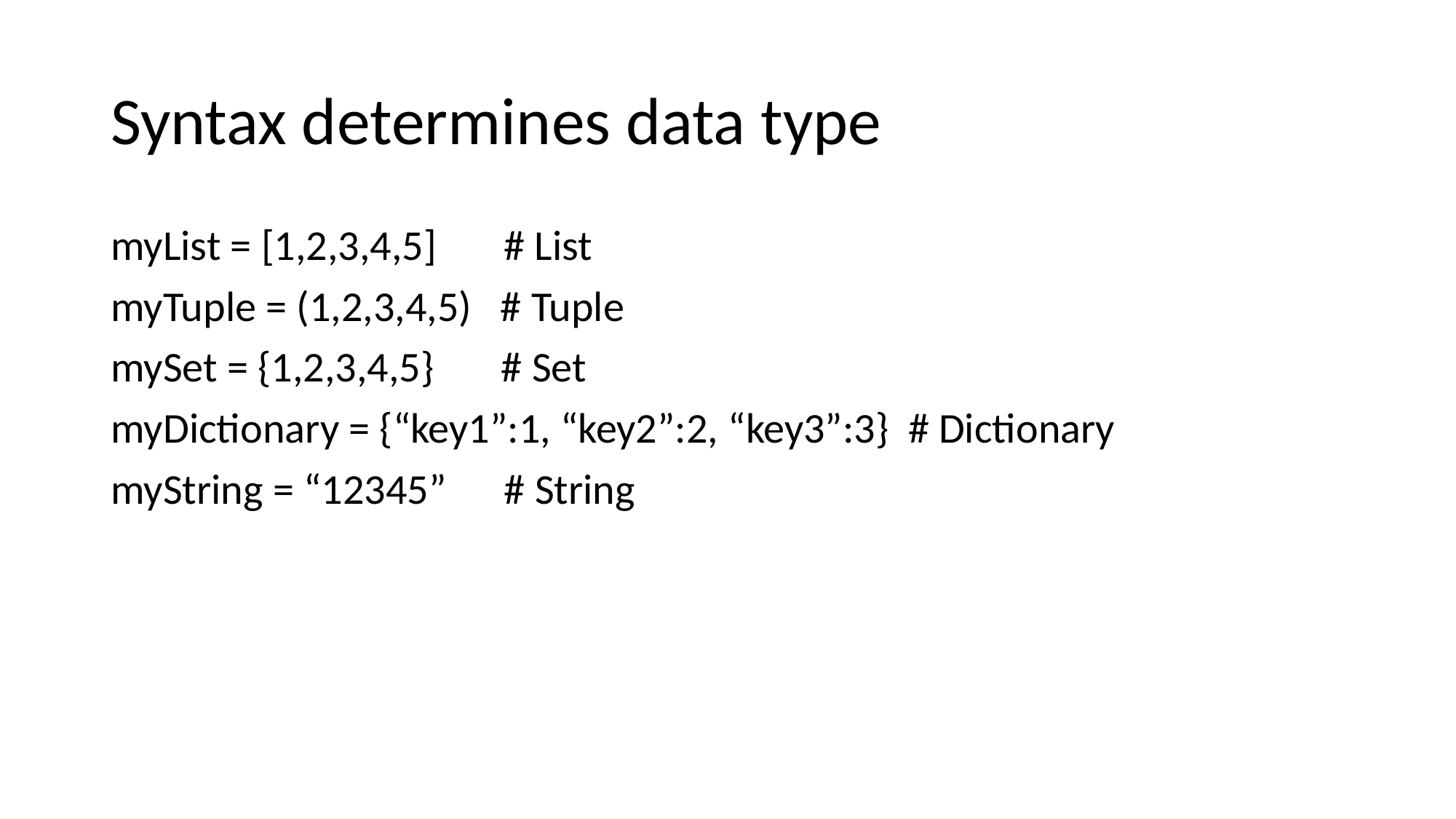

# Syntax determines data type
myList = [1,2,3,4,5]       # List
myTuple = (1,2,3,4,5)   # Tuple
mySet = {1,2,3,4,5}       # Set
myDictionary = {“key1”:1, “key2”:2, “key3”:3}  # Dictionary
myString = “12345”      # String